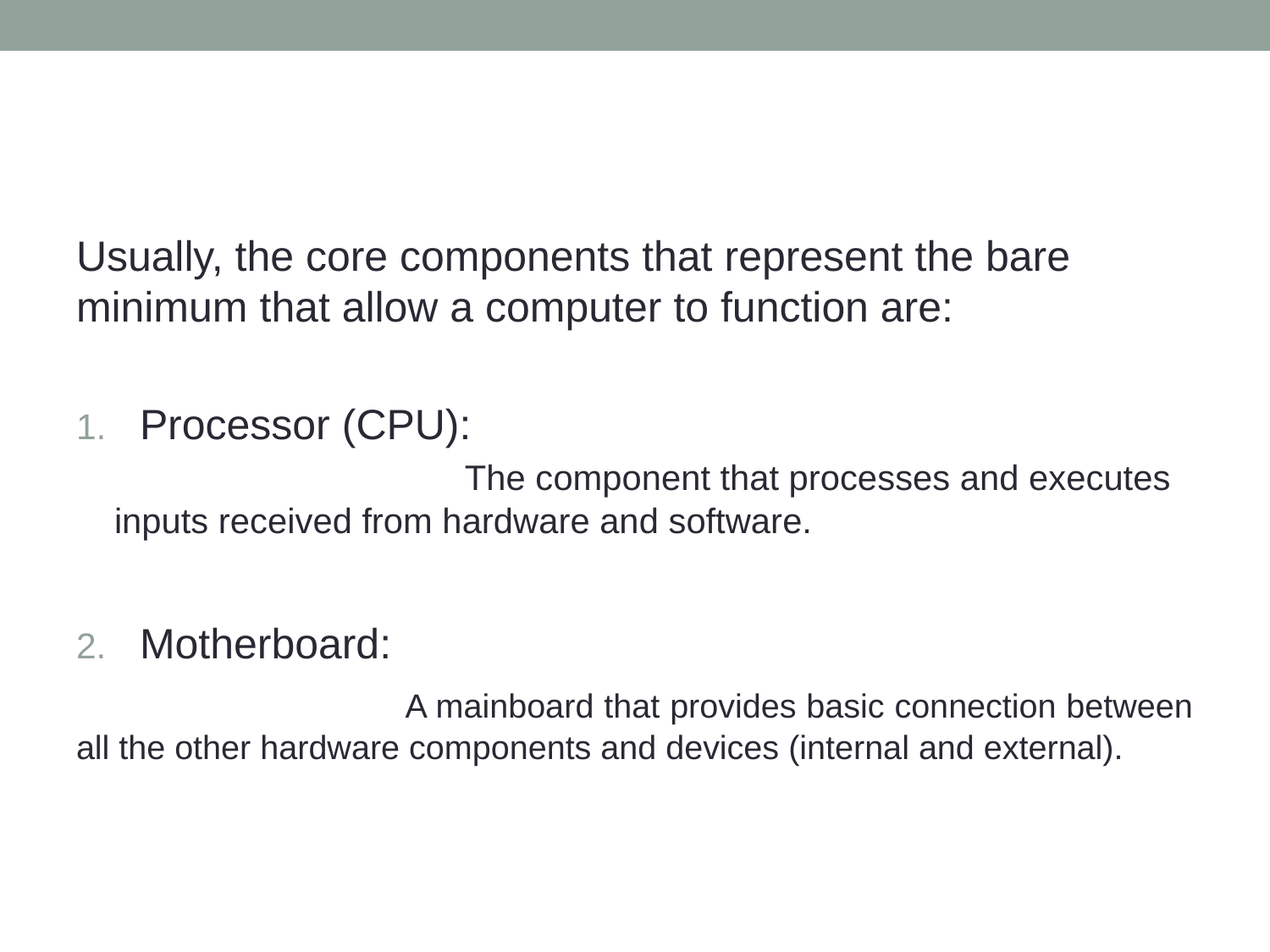

#
Usually, the core components that represent the bare minimum that allow a computer to function are:

Processor (CPU):
                                    The component that processes and executes inputs received from hardware and software.

Motherboard:
                          A mainboard that provides basic connection between all the other hardware components and devices (internal and external).